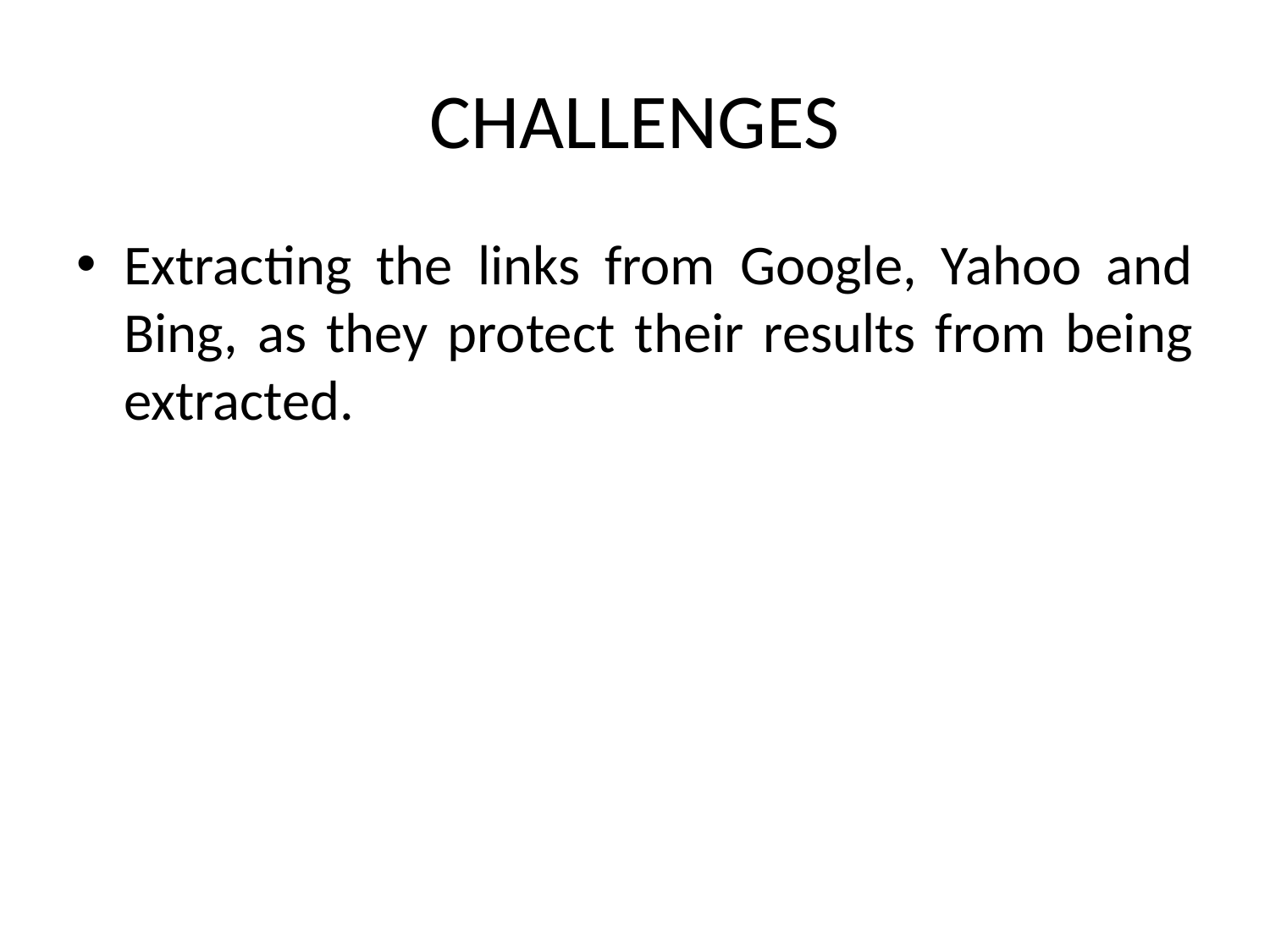

# CHALLENGES
Extracting the links from Google, Yahoo and Bing, as they protect their results from being extracted.